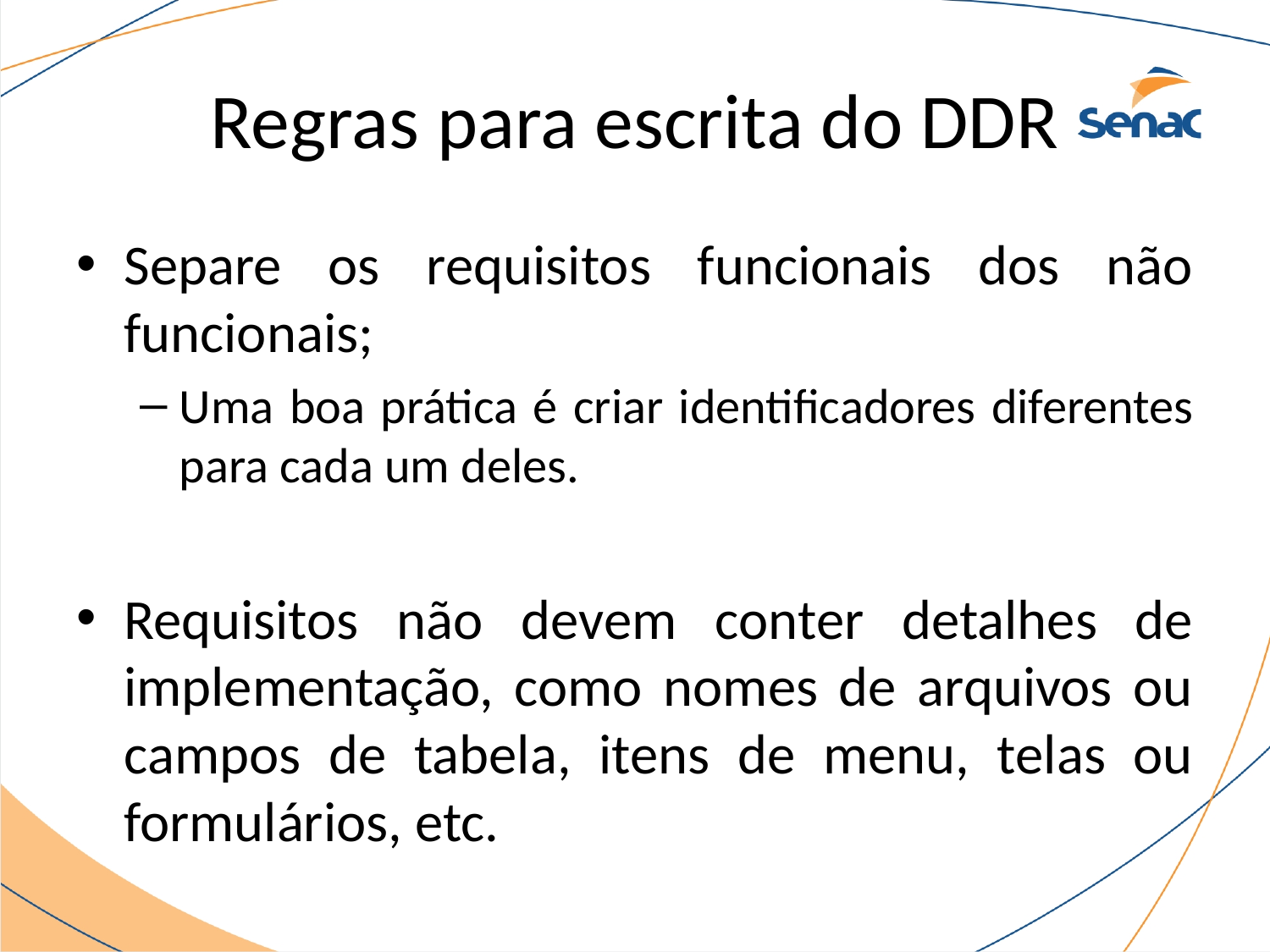

# Regras para escrita do DDR
Separe os requisitos funcionais dos não funcionais;
Uma boa prática é criar identificadores diferentes para cada um deles.

Requisitos não devem conter detalhes de implementação, como nomes de arquivos ou campos de tabela, itens de menu, telas ou formulários, etc.